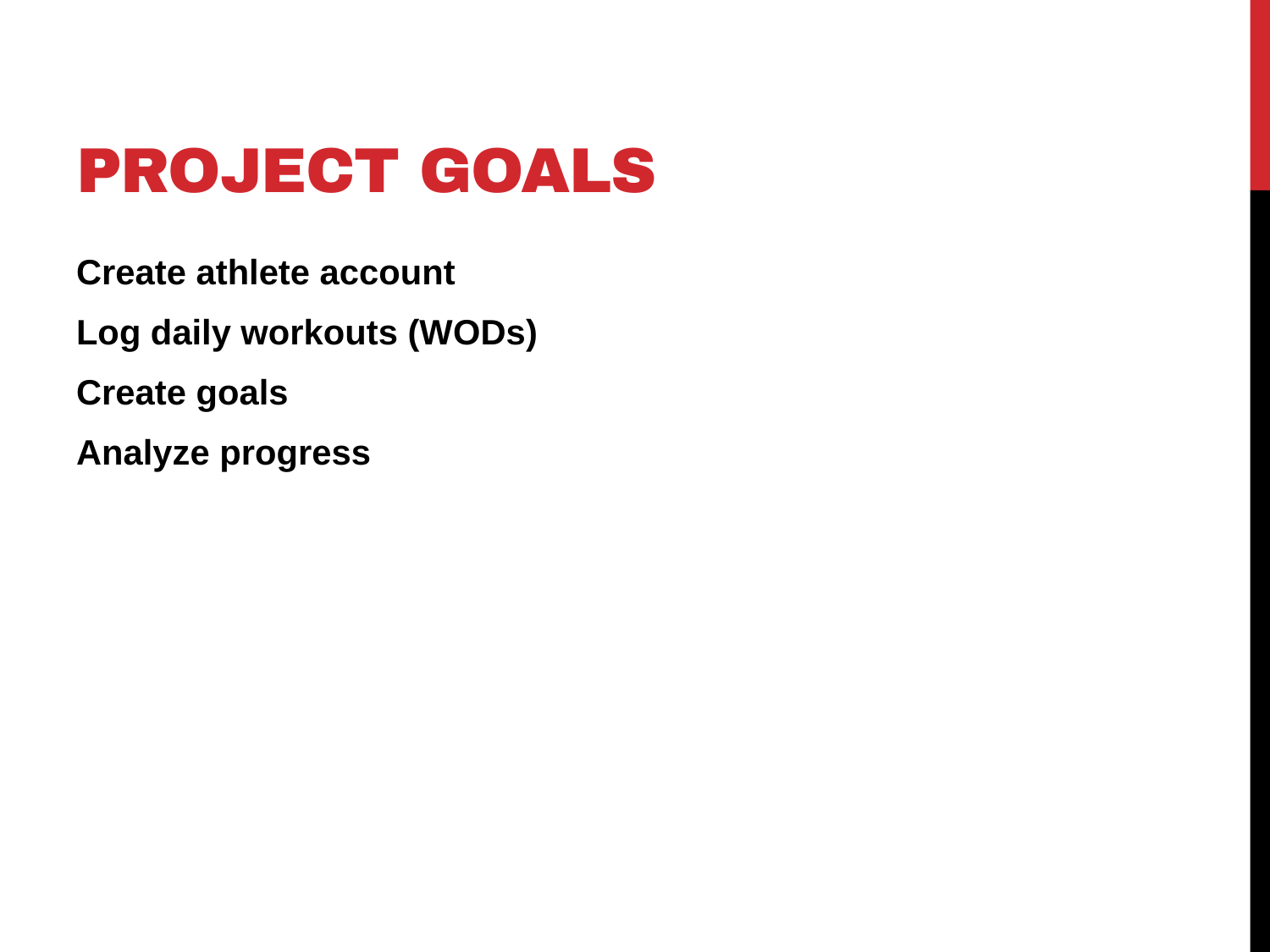

# Project Goals
Create athlete account
Log daily workouts (WODs)
Create goals
Analyze progress